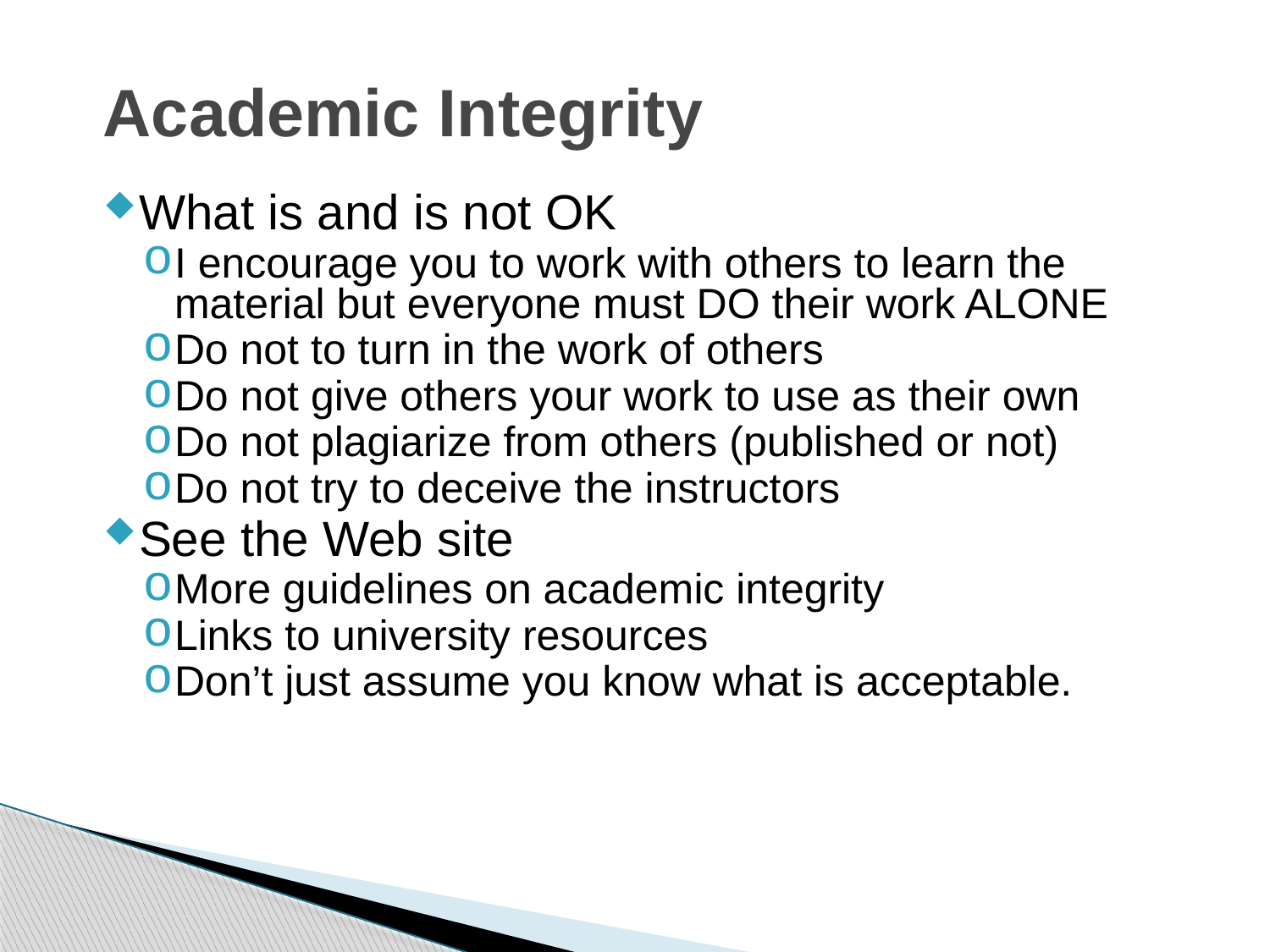

# Academic Integrity
What is and is not OK
I encourage you to work with others to learn the material but everyone must DO their work ALONE
Do not to turn in the work of others
Do not give others your work to use as their own
Do not plagiarize from others (published or not)
Do not try to deceive the instructors
See the Web site
More guidelines on academic integrity
Links to university resources
Don’t just assume you know what is acceptable.